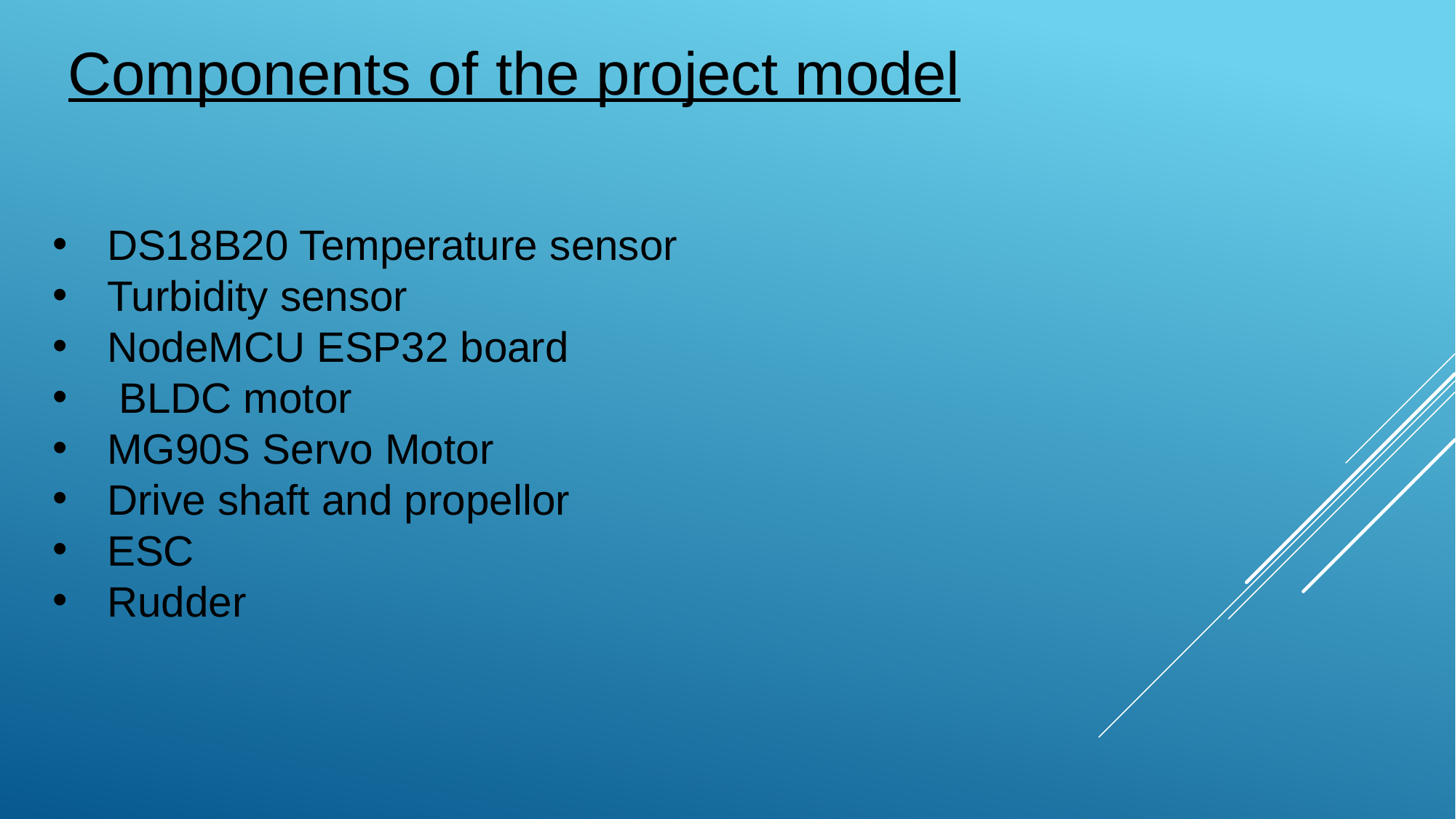

Components of the project model

DS18B20 Temperature sensor
Turbidity sensor
NodeMCU ESP32 board
 BLDC motor
MG90S Servo Motor
Drive shaft and propellor
ESC
Rudder